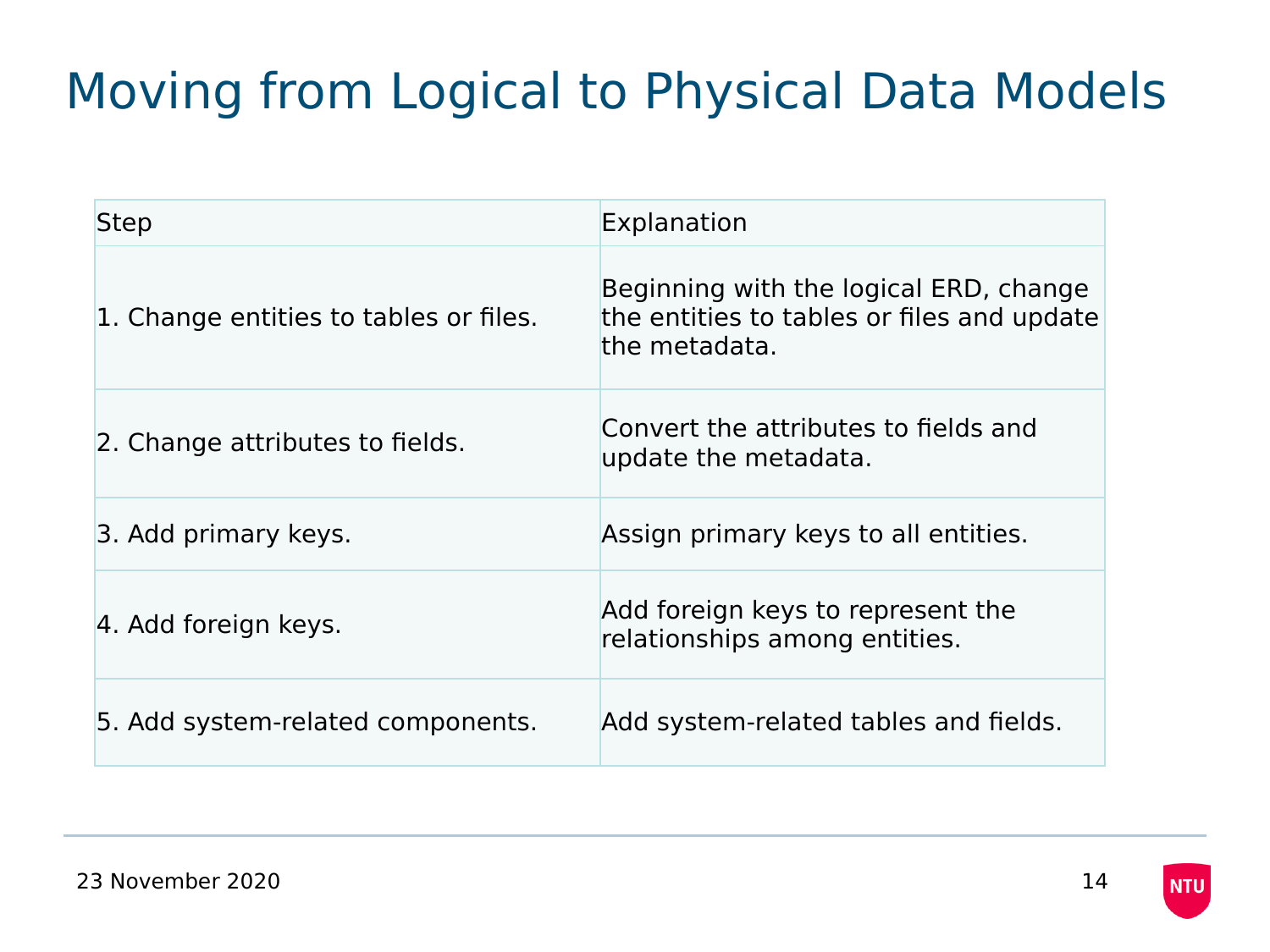

# Moving from Logical to Physical Data Models
| Step | Explanation |
| --- | --- |
| 1. Change entities to tables or files. | Beginning with the logical ERD, change the entities to tables or files and update the metadata. |
| 2. Change attributes to fields. | Convert the attributes to fields and update the metadata. |
| 3. Add primary keys. | Assign primary keys to all entities. |
| 4. Add foreign keys. | Add foreign keys to represent the relationships among entities. |
| 5. Add system‐related components. | Add system‐related tables and fields. |
23 November 2020
14